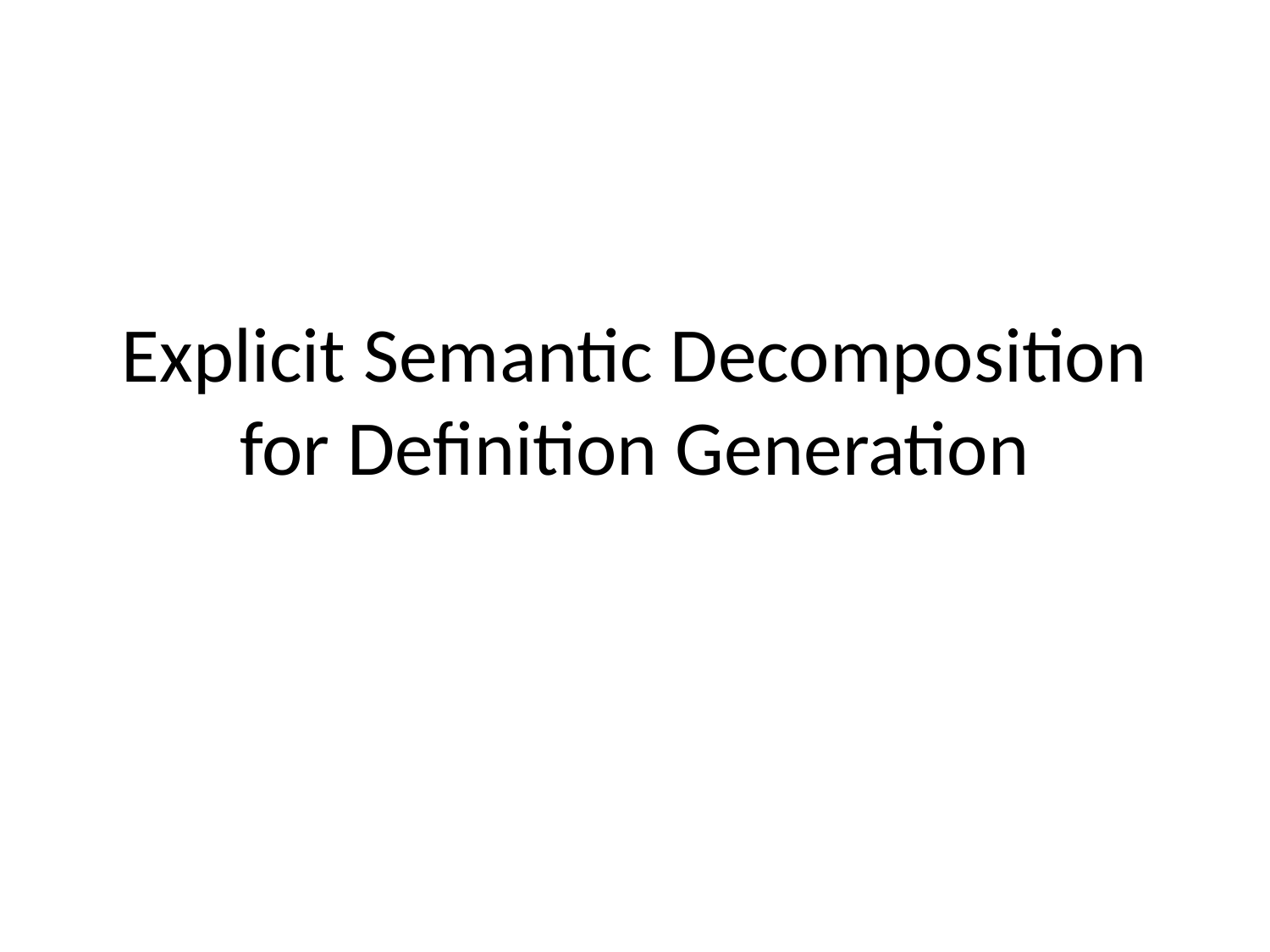

# Explicit Semantic Decomposition for Definition Generation